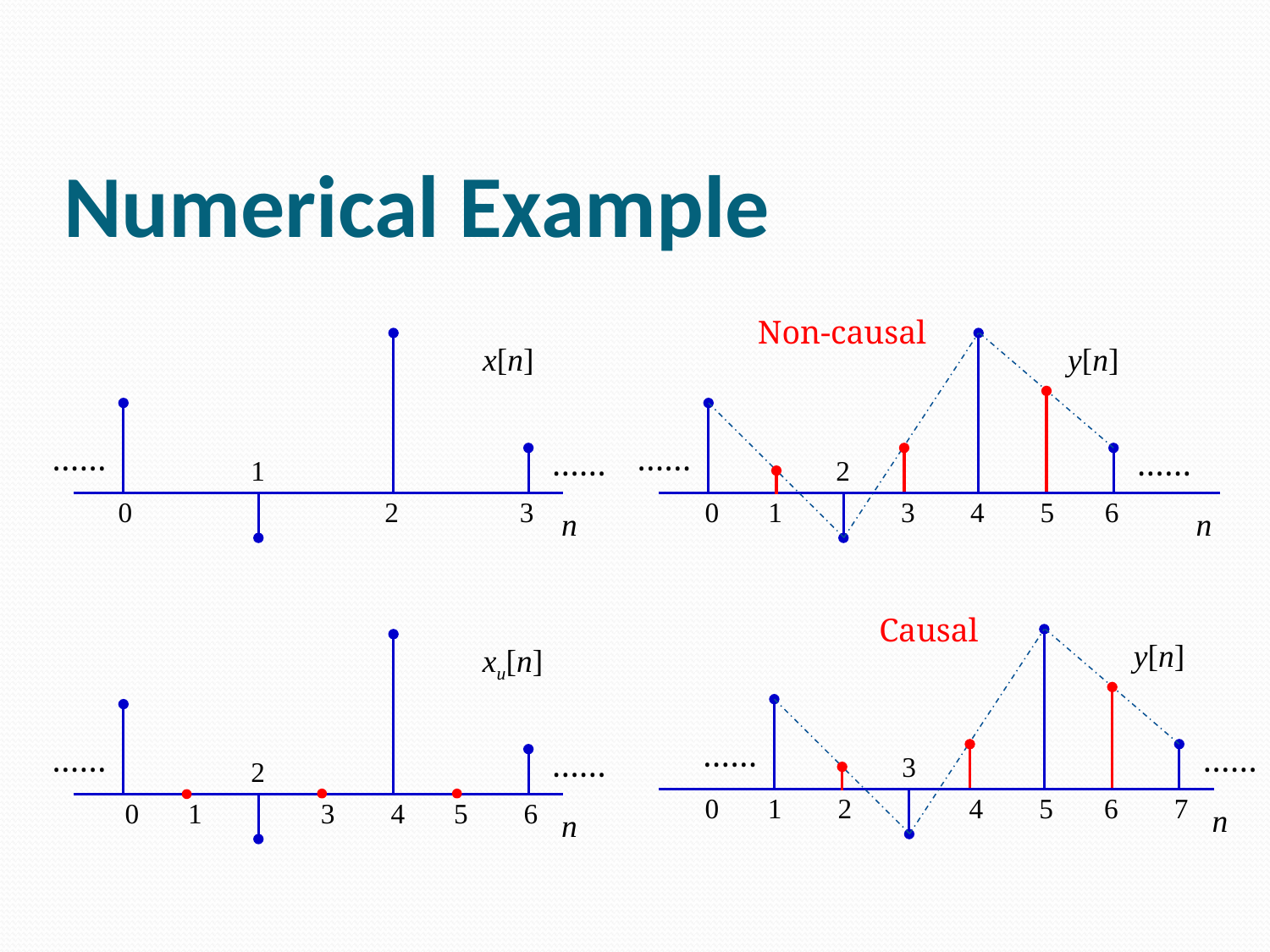

Numerical Example
Non-causal
x[n]
……
……
1
0
2
3
n
y[n]
……
……
2
0       1                 3
4        5
6
n
Causal
y[n]
……
……
3
0       1        2
4        5
6        7
n
xu[n]
……
……
2
0       1                 3        4       5        6
n

Digital Signal Processing by Yu Yajun @ SUSTech
27